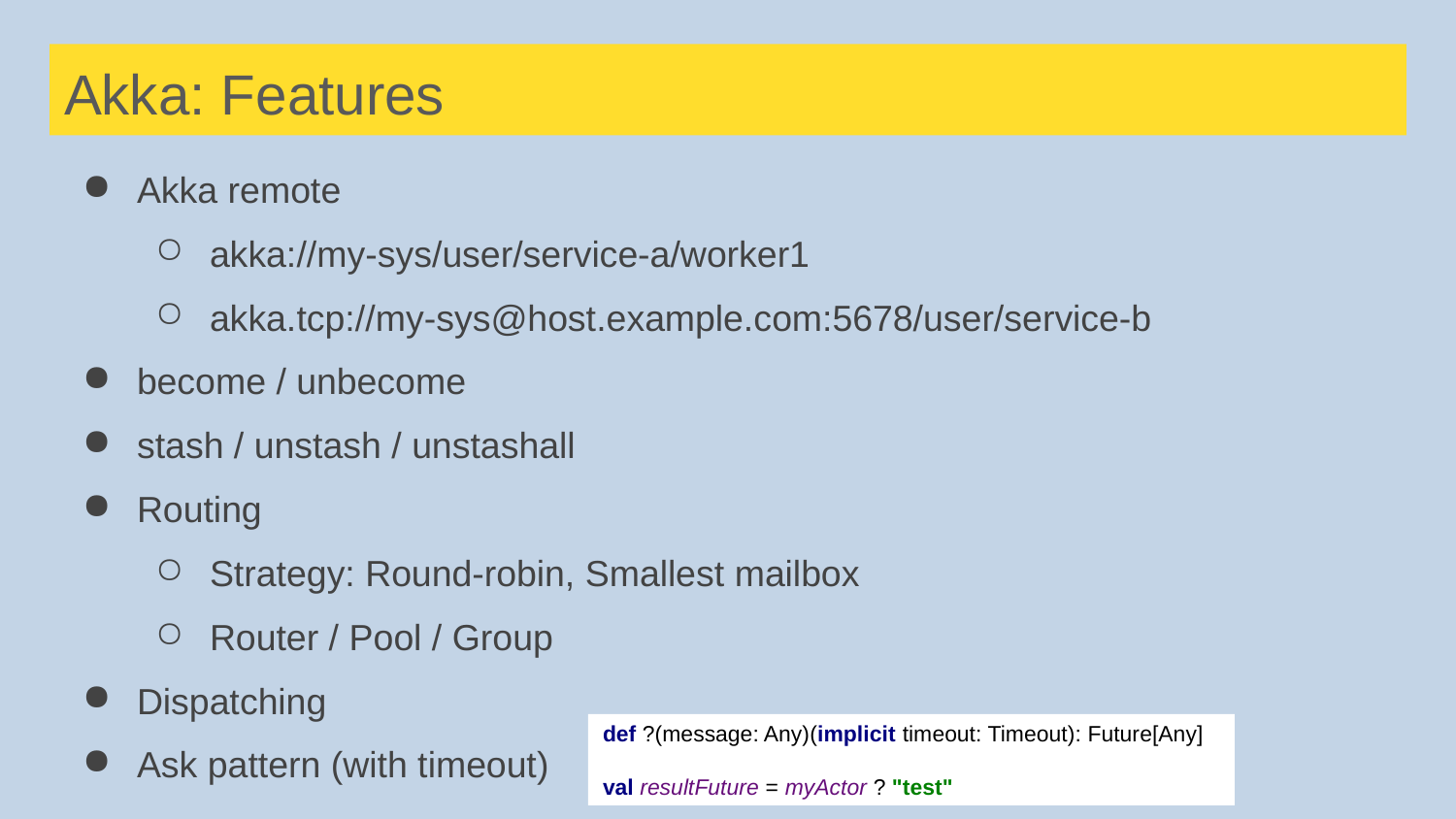

# Akka: Features
Akka remote
akka://my-sys/user/service-a/worker1
akka.tcp://my-sys@host.example.com:5678/user/service-b
become / unbecome
stash / unstash / unstashall
Routing
Strategy: Round-robin, Smallest mailbox
Router / Pool / Group
Dispatching
Ask pattern (with timeout)
def ?(message: Any)(implicit timeout: Timeout): Future[Any]

val resultFuture = myActor ? "test"